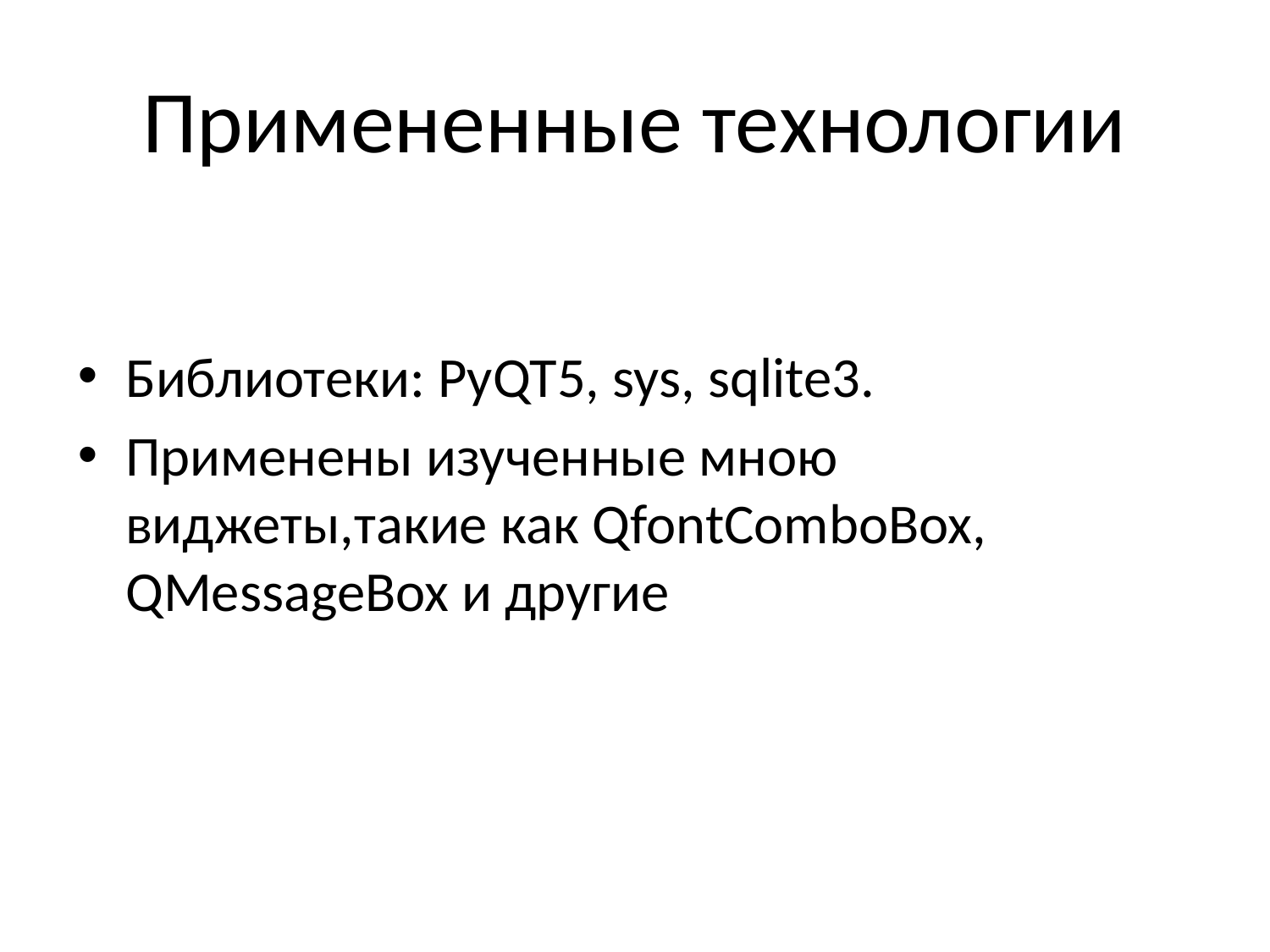

# Примененные технологии

Библиотеки: PyQT5, sys, sqlite3.
Применены изученные мною виджеты,такие как QfontComboBox, QMessageBox и другие